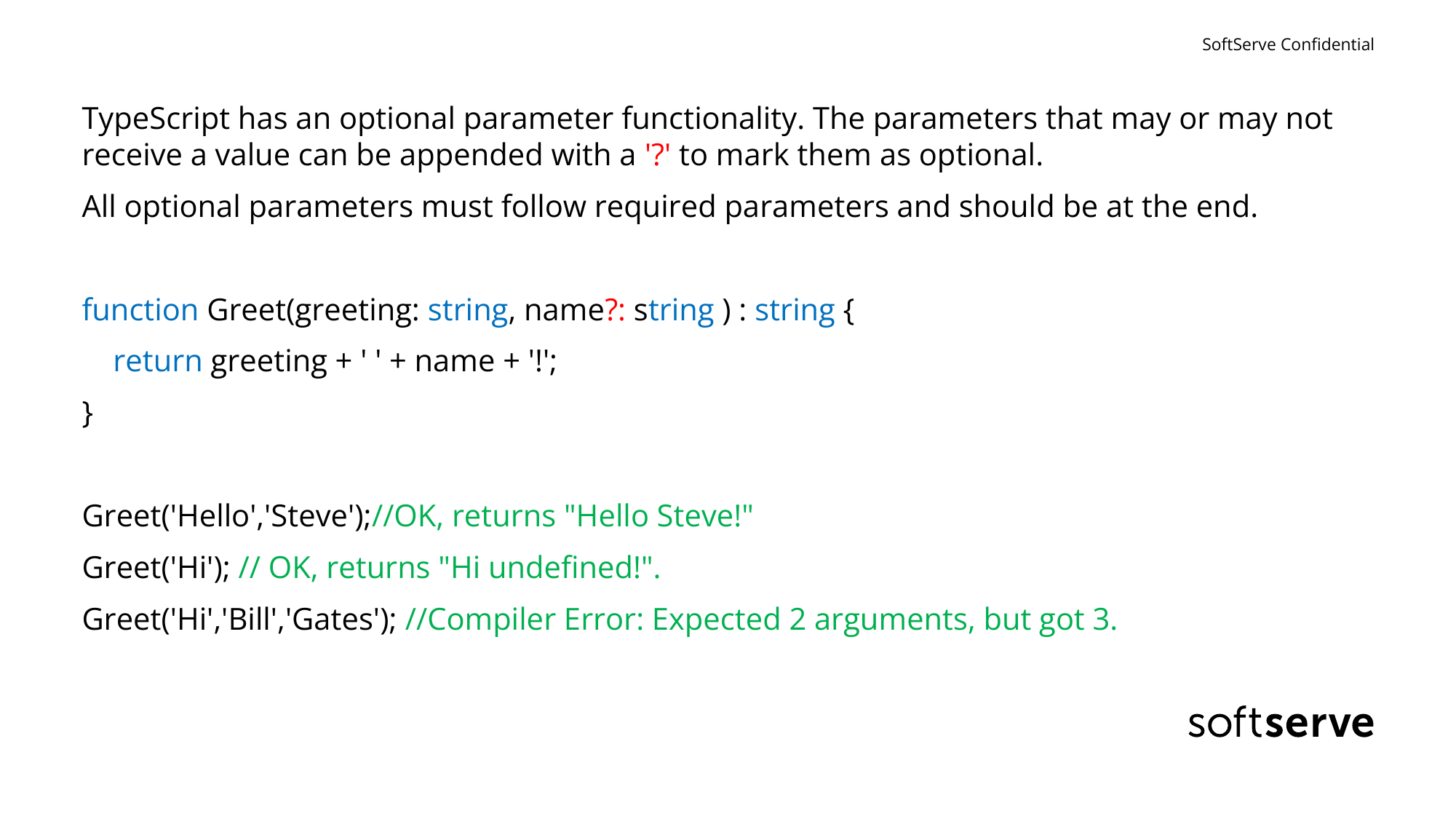

#
TypeScript has an optional parameter functionality. The parameters that may or may not receive a value can be appended with a '?' to mark them as optional.
All optional parameters must follow required parameters and should be at the end.

function Greet(greeting: string, name?: string ) : string {
    return greeting + ' ' + name + '!';
}

Greet('Hello','Steve');//OK, returns "Hello Steve!"
Greet('Hi'); // OK, returns "Hi undefined!".
Greet('Hi','Bill','Gates'); //Compiler Error: Expected 2 arguments, but got 3.